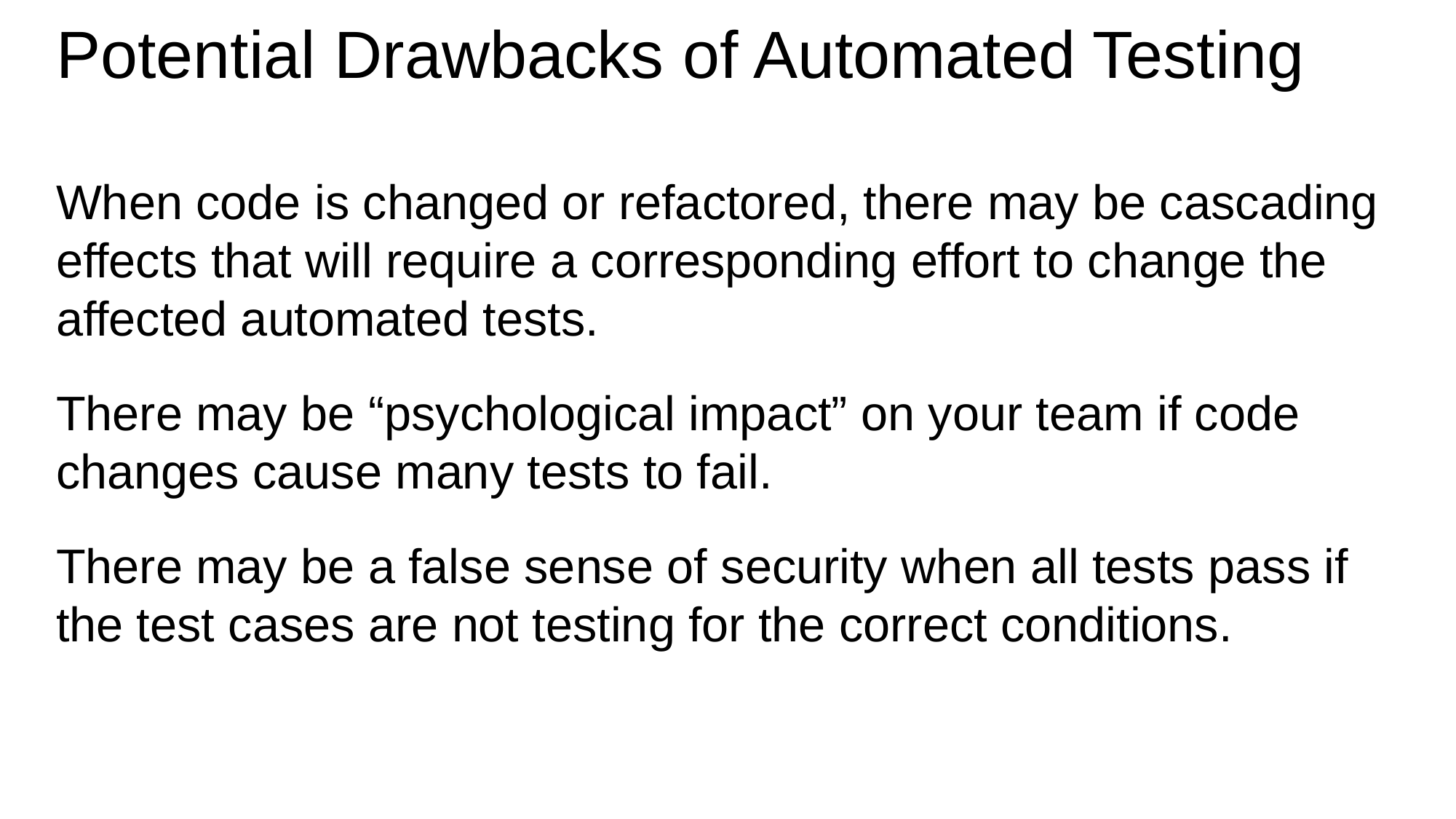

# Potential Drawbacks of Automated Testing
When code is changed or refactored, there may be cascading effects that will require a corresponding effort to change the affected automated tests.
There may be “psychological impact” on your team if code changes cause many tests to fail.
There may be a false sense of security when all tests pass if the test cases are not testing for the correct conditions.